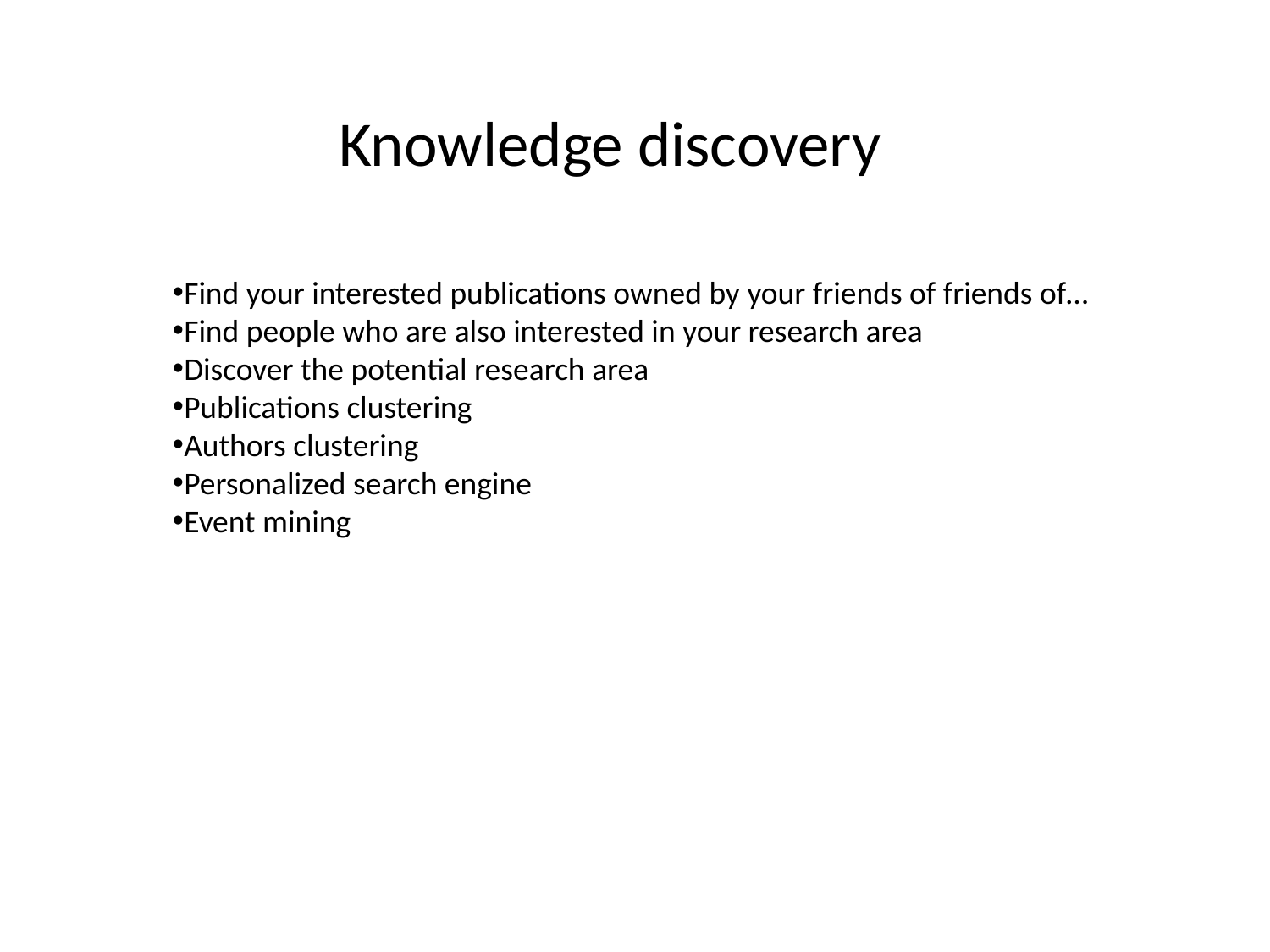

Knowledge discovery
Find your interested publications owned by your friends of friends of…
Find people who are also interested in your research area
Discover the potential research area
Publications clustering
Authors clustering
Personalized search engine
Event mining